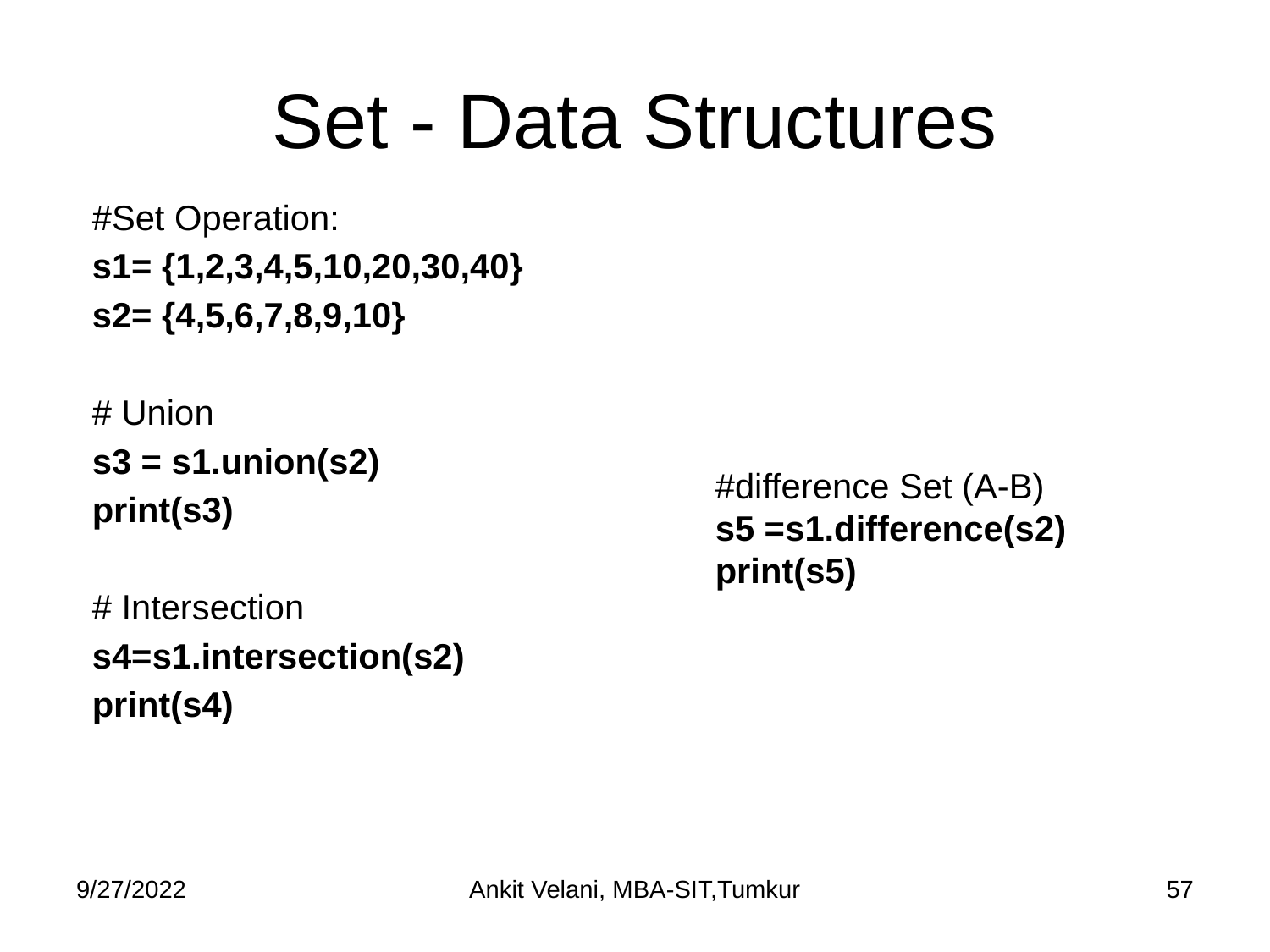

# Set - Data Structures
#Set Operation:
s1= {1,2,3,4,5,10,20,30,40}
s2= {4,5,6,7,8,9,10}

# Union
s3 = s1.union(s2)
print(s3)

# Intersection
s4=s1.intersection(s2)
print(s4)

#difference Set (A-B)
s5 =s1.difference(s2)
print(s5)
9/27/2022
Ankit Velani, MBA-SIT,Tumkur
57